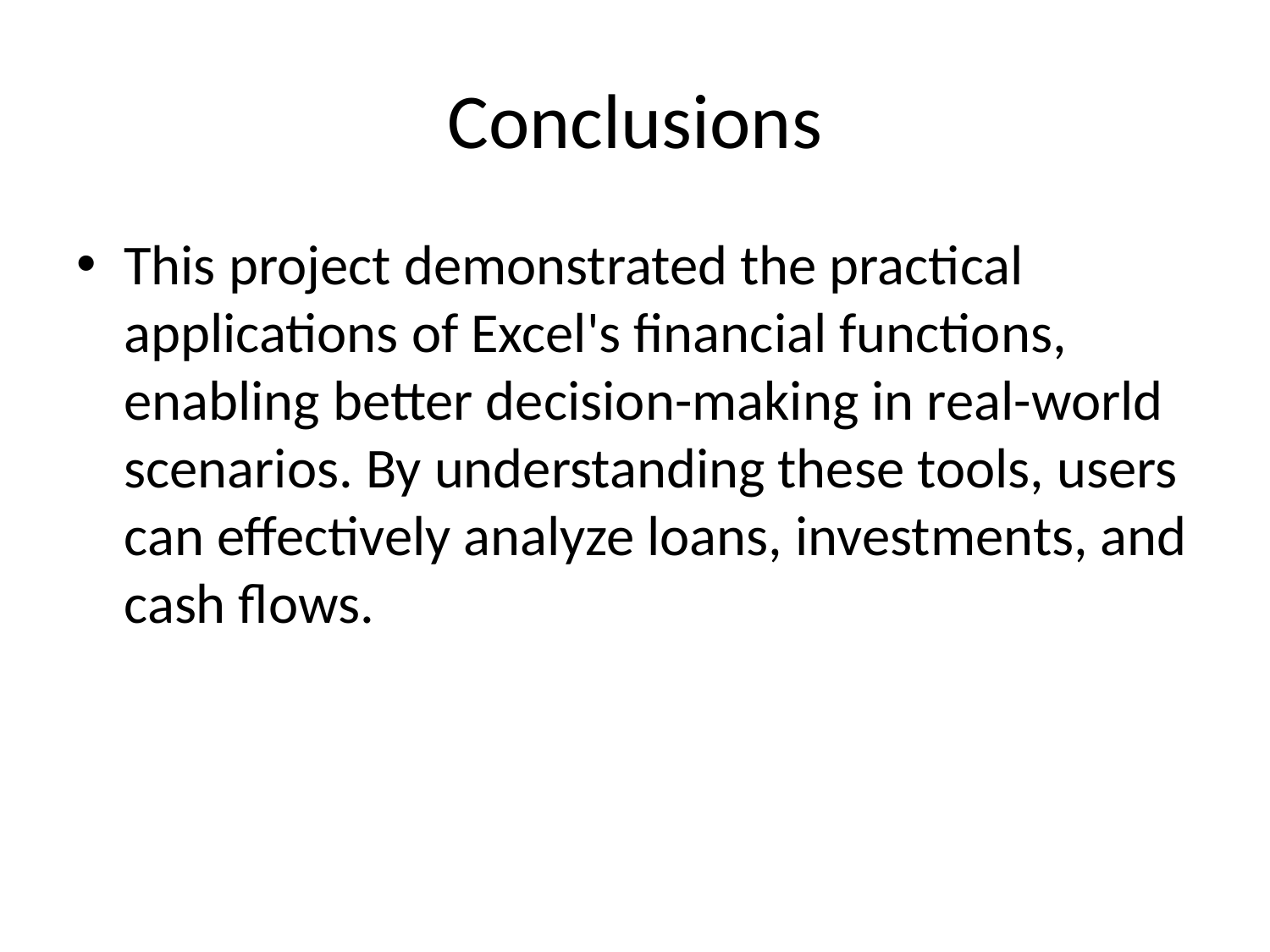

# Conclusions
This project demonstrated the practical applications of Excel's financial functions, enabling better decision-making in real-world scenarios. By understanding these tools, users can effectively analyze loans, investments, and cash flows.